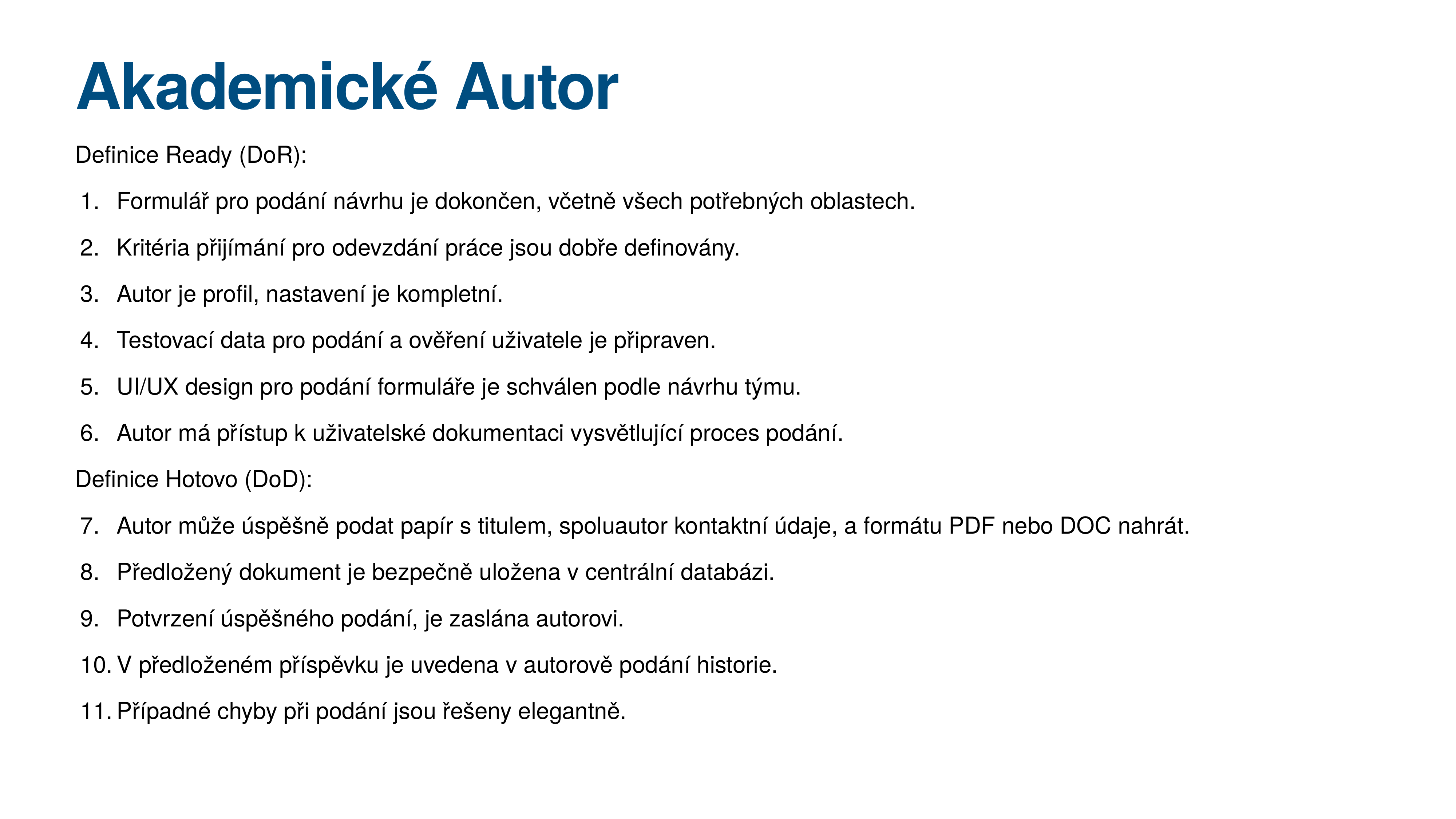

# Akademické Autor
Definice Ready (DoR):
Formulář pro podání návrhu je dokončen, včetně všech potřebných oblastech.
Kritéria přijímání pro odevzdání práce jsou dobře definovány.
Autor je profil, nastavení je kompletní.
Testovací data pro podání a ověření uživatele je připraven.
UI/UX design pro podání formuláře je schválen podle návrhu týmu.
Autor má přístup k uživatelské dokumentaci vysvětlující proces podání.
Definice Hotovo (DoD):
Autor může úspěšně podat papír s titulem, spoluautor kontaktní údaje, a formátu PDF nebo DOC nahrát.
Předložený dokument je bezpečně uložena v centrální databázi.
Potvrzení úspěšného podání, je zaslána autorovi.
V předloženém příspěvku je uvedena v autorově podání historie.
Případné chyby při podání jsou řešeny elegantně.